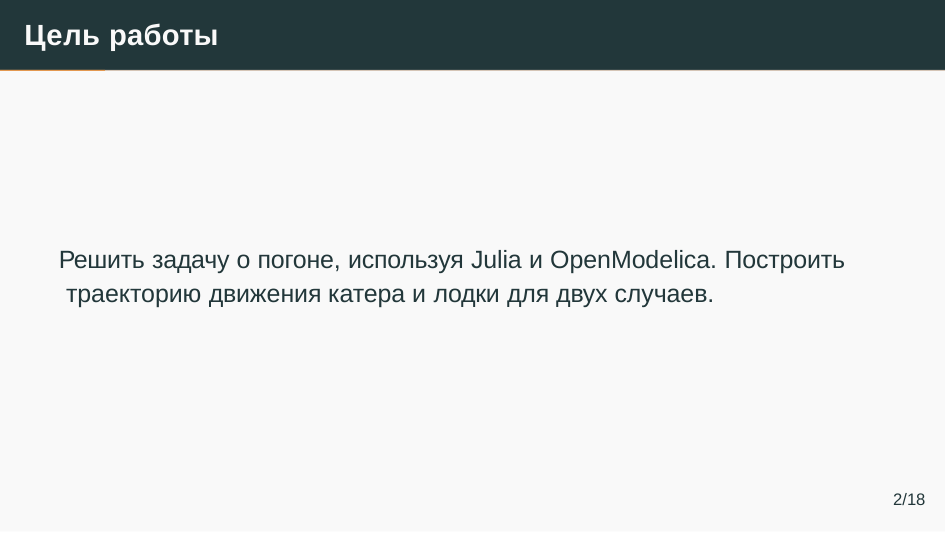

# Цель работы

Решить задачу о погоне, используя Julia и OpenModelica. Построить  траекторию движения катера и лодки для двух случаев.
2/18